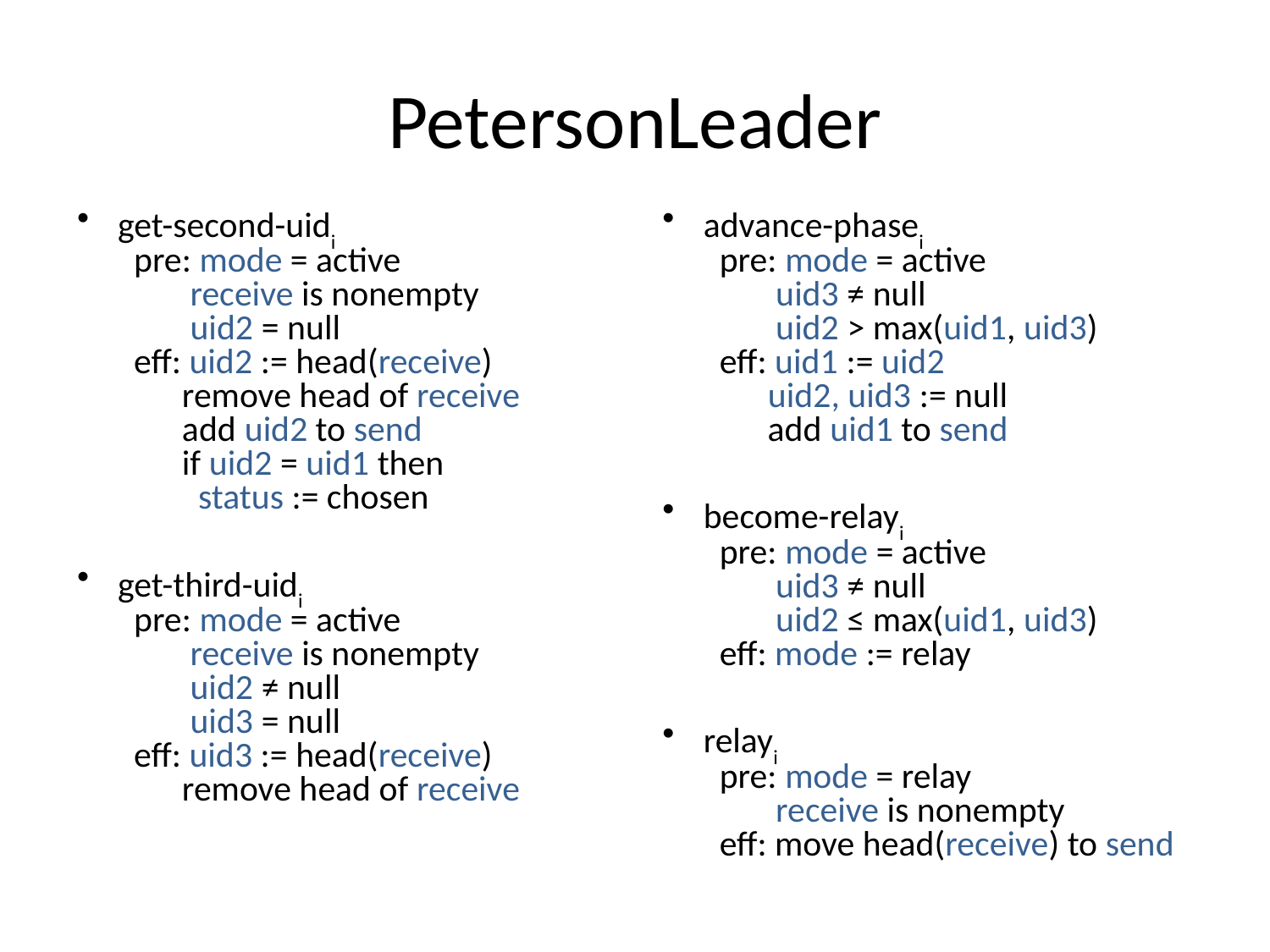

# PetersonLeader
get-second-uidi
  pre: mode = active
         receive is nonempty
         uid2 = null
  eff: uid2 := head(receive)
        remove head of receive
        add uid2 to send
        if uid2 = uid1 then
          status := chosen

get-third-uidi
  pre: mode = active
         receive is nonempty
         uid2 ≠ null
         uid3 = null
  eff: uid3 := head(receive)
        remove head of receive
advance-phasei
  pre: mode = active
         uid3 ≠ null
         uid2 > max(uid1, uid3)
  eff: uid1 := uid2
        uid2, uid3 := null
        add uid1 to send

become-relayi
  pre: mode = active
         uid3 ≠ null
         uid2 ≤ max(uid1, uid3)
  eff: mode := relay

relayi
  pre: mode = relay
         receive is nonempty
  eff: move head(receive) to send